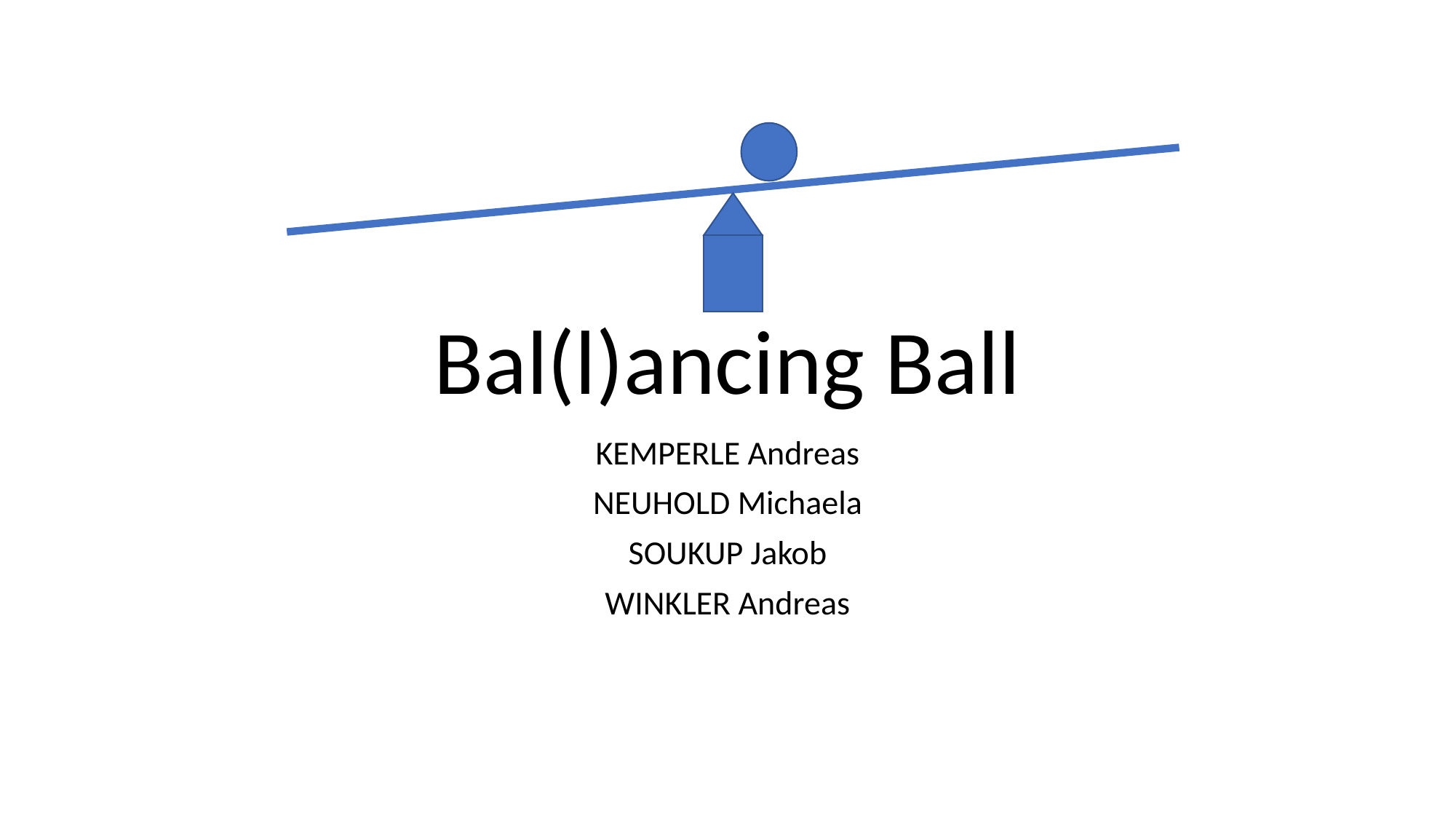

# Bal(l)ancing Ball

KEMPERLE Andreas
NEUHOLD Michaela
SOUKUP Jakob
WINKLER Andreas